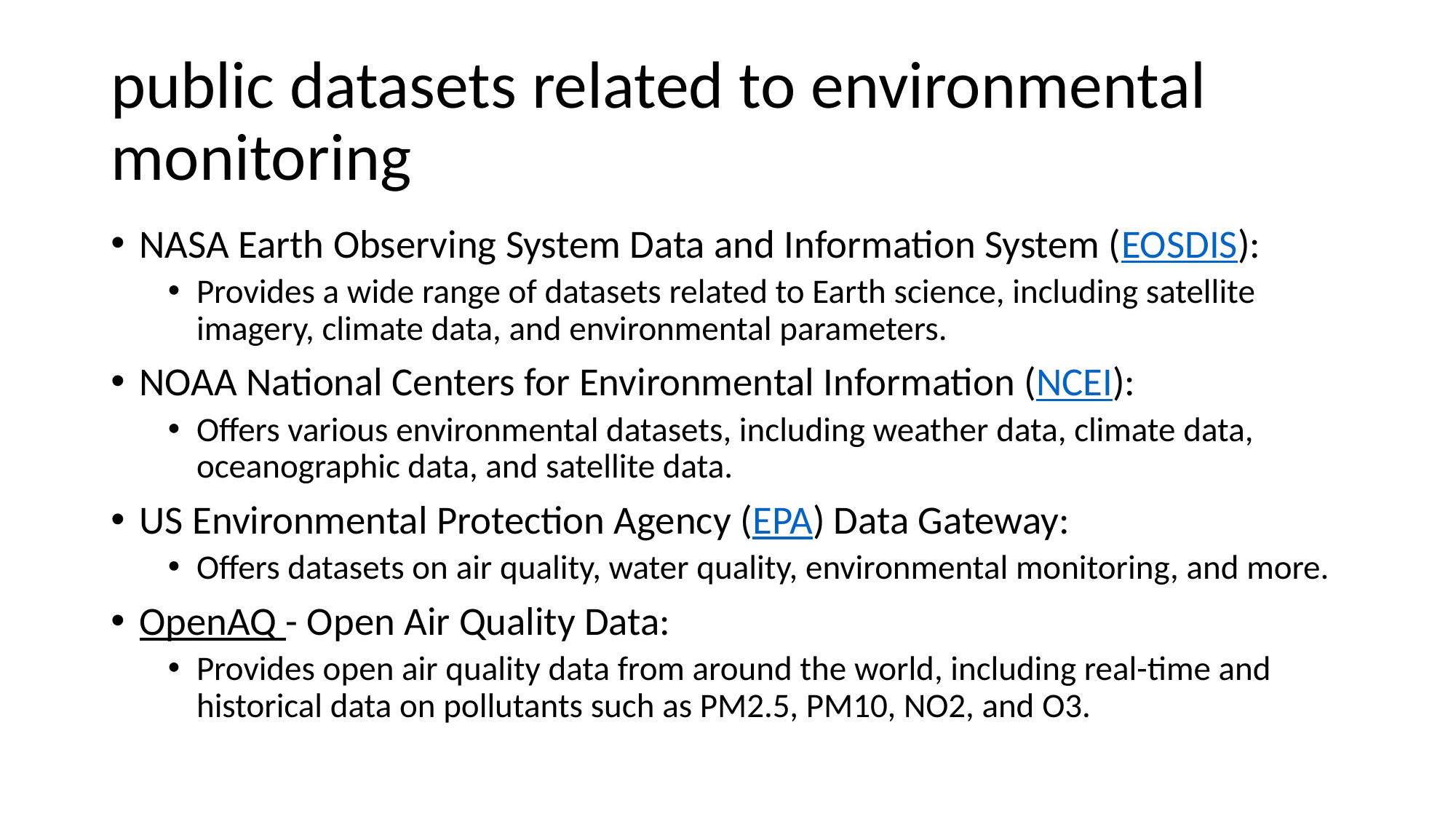

# public datasets related to environmental monitoring
NASA Earth Observing System Data and Information System (EOSDIS):
Provides a wide range of datasets related to Earth science, including satellite imagery, climate data, and environmental parameters.
NOAA National Centers for Environmental Information (NCEI):
Offers various environmental datasets, including weather data, climate data, oceanographic data, and satellite data.
US Environmental Protection Agency (EPA) Data Gateway:
Offers datasets on air quality, water quality, environmental monitoring, and more.
OpenAQ - Open Air Quality Data:
Provides open air quality data from around the world, including real-time and historical data on pollutants such as PM2.5, PM10, NO2, and O3.